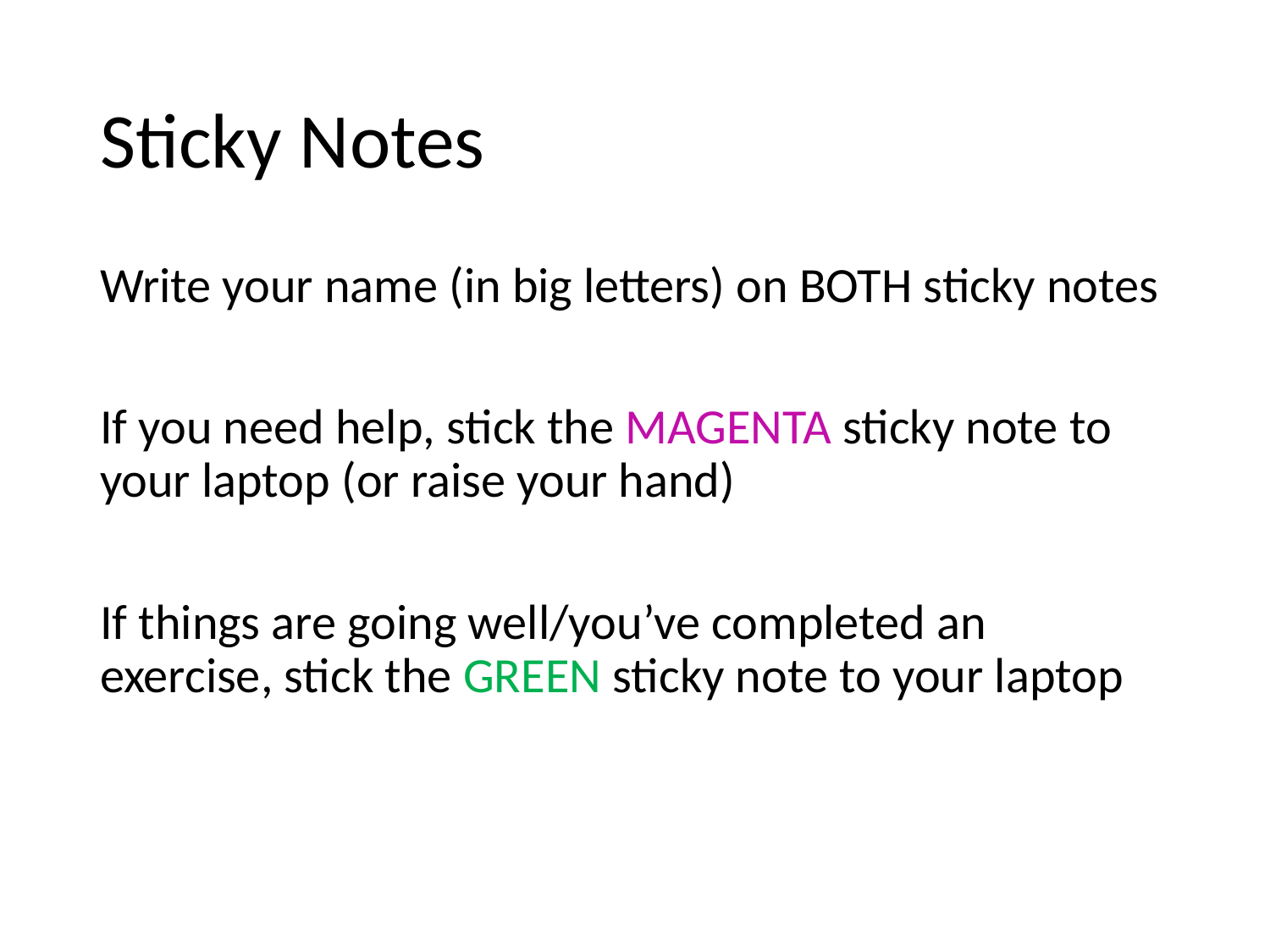

# Sticky Notes
Write your name (in big letters) on BOTH sticky notes

If you need help, stick the MAGENTA sticky note to your laptop (or raise your hand)

If things are going well/you’ve completed an exercise, stick the GREEN sticky note to your laptop